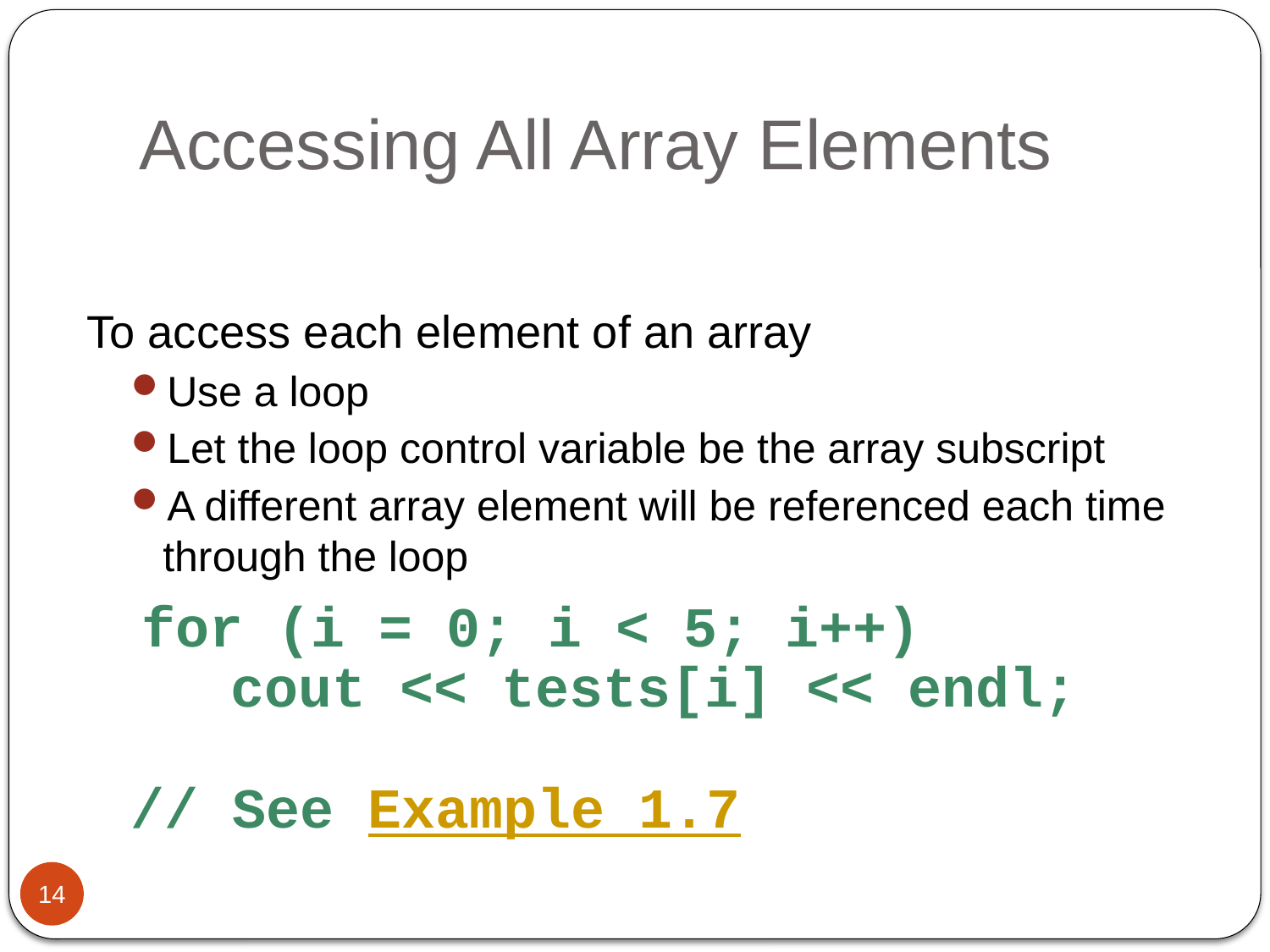

# Accessing All Array Elements
To access each element of an array
Use a loop
Let the loop control variable be the array subscript
A different array element will be referenced each time through the loop
  for (i = 0; i < 5; i++)
	  cout << tests[i] << endl;

// See Example 1.7
14